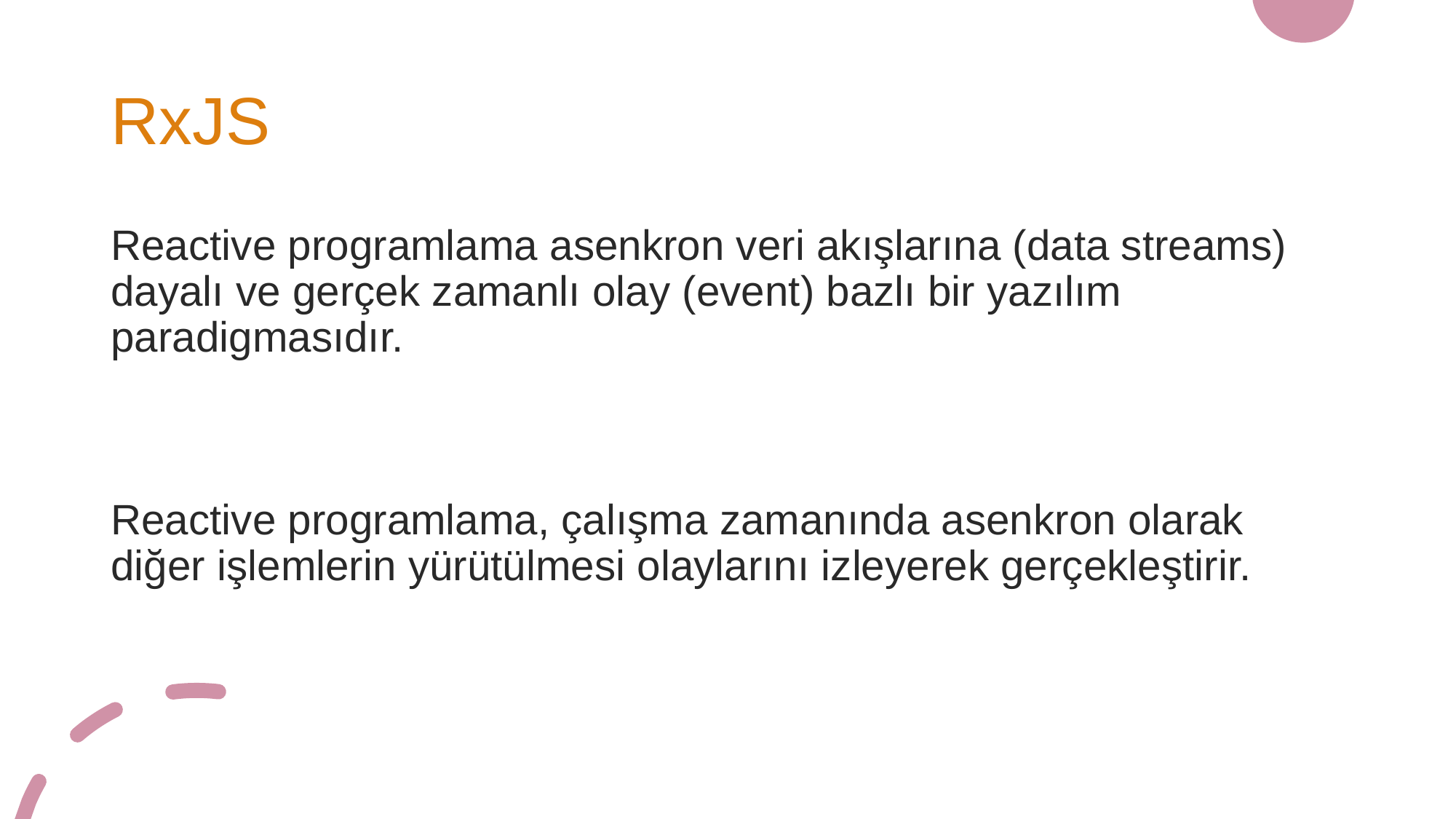

# RxJS
Reactive programlama asenkron veri akışlarına (data streams) dayalı ve gerçek zamanlı olay (event) bazlı bir yazılım paradigmasıdır.

Reactive programlama, çalışma zamanında asenkron olarak diğer işlemlerin yürütülmesi olaylarını izleyerek gerçekleştirir.